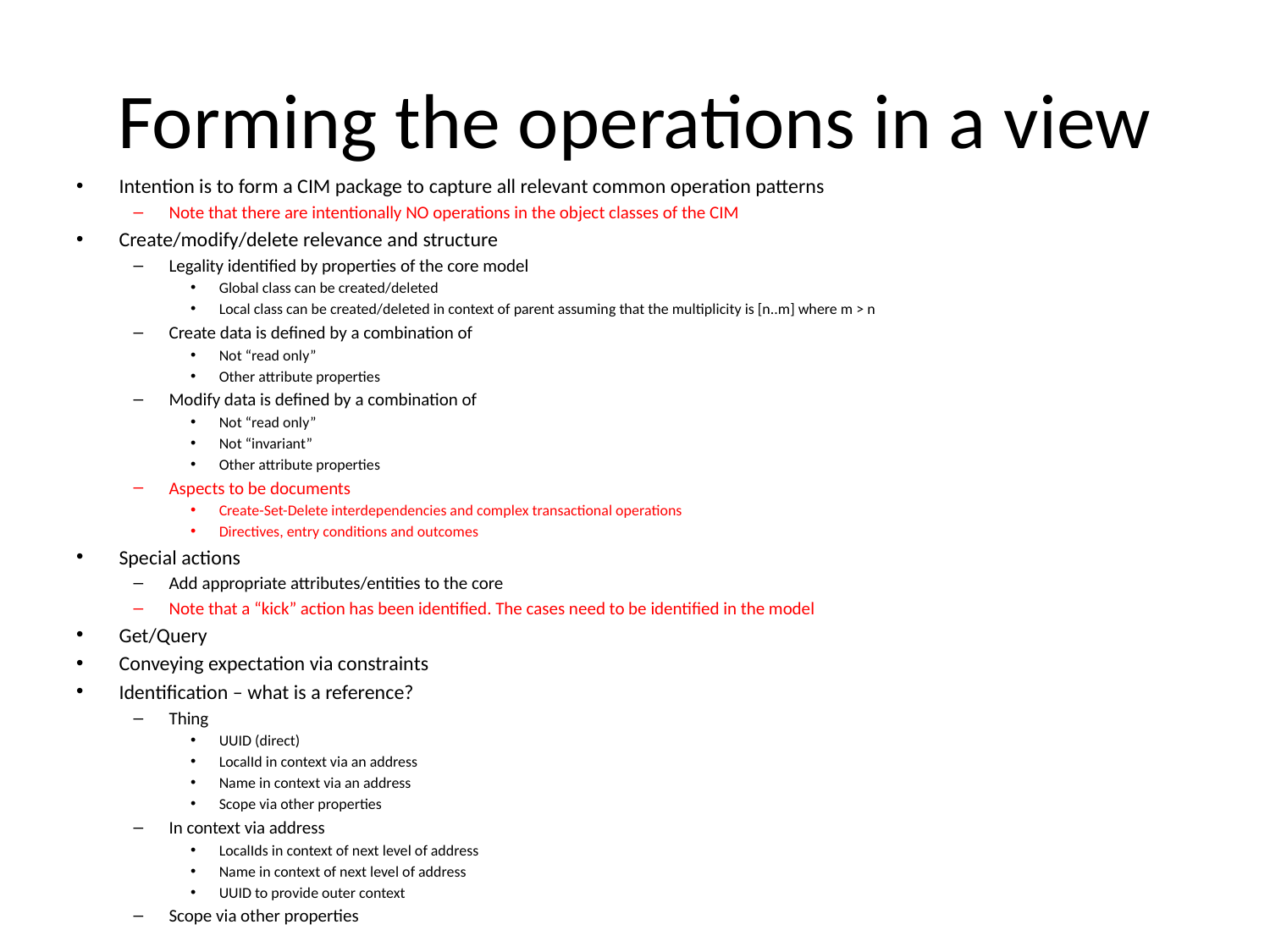

# Forming the operations in a view
Intention is to form a CIM package to capture all relevant common operation patterns
Note that there are intentionally NO operations in the object classes of the CIM
Create/modify/delete relevance and structure
Legality identified by properties of the core model
Global class can be created/deleted
Local class can be created/deleted in context of parent assuming that the multiplicity is [n..m] where m > n
Create data is defined by a combination of
Not “read only”
Other attribute properties
Modify data is defined by a combination of
Not “read only”
Not “invariant”
Other attribute properties
Aspects to be documents
Create-Set-Delete interdependencies and complex transactional operations
Directives, entry conditions and outcomes
Special actions
Add appropriate attributes/entities to the core
Note that a “kick” action has been identified. The cases need to be identified in the model
Get/Query
Conveying expectation via constraints
Identification – what is a reference?
Thing
UUID (direct)
LocalId in context via an address
Name in context via an address
Scope via other properties
In context via address
LocalIds in context of next level of address
Name in context of next level of address
UUID to provide outer context
Scope via other properties